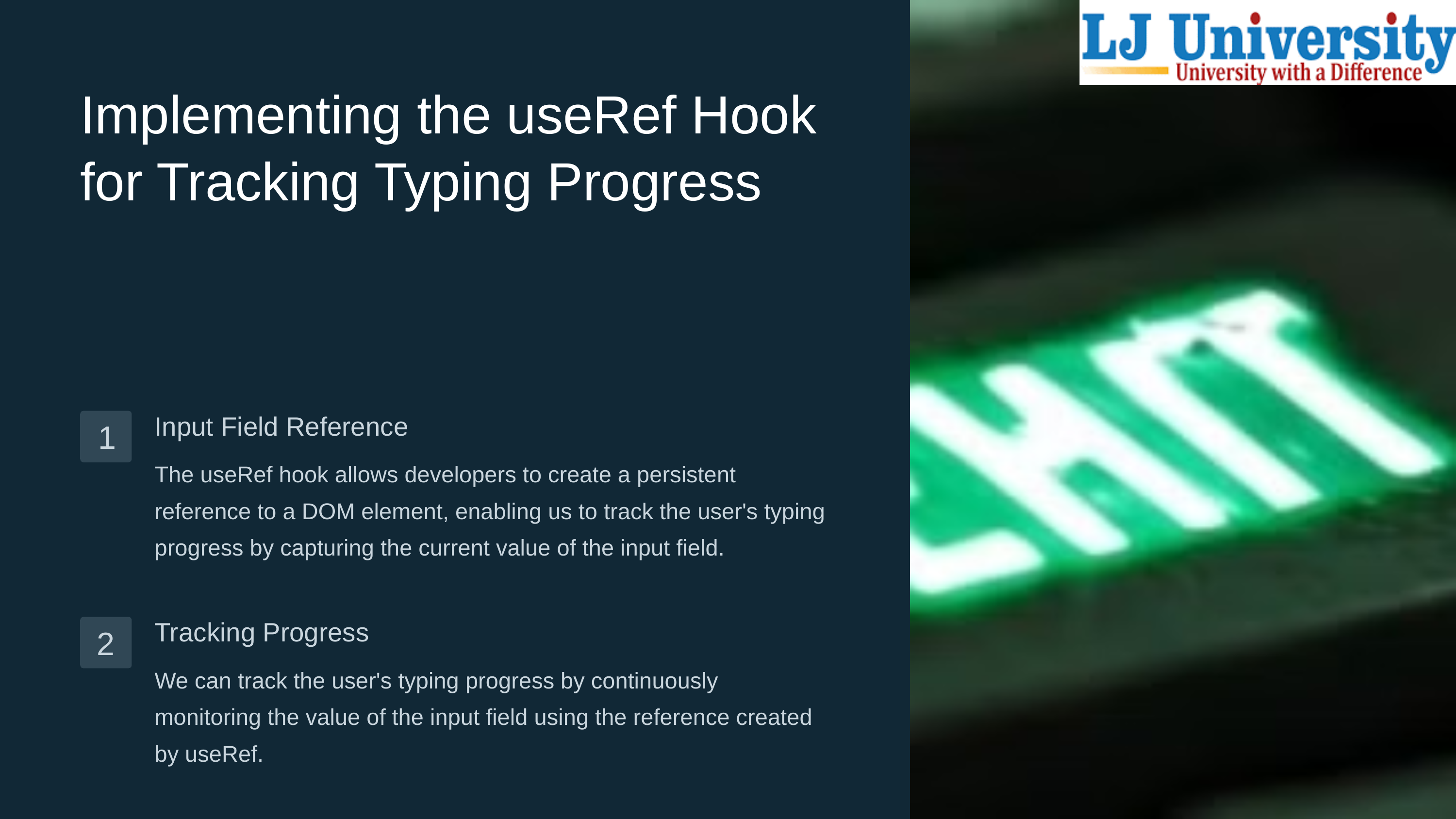

Implementing the useRef Hook for Tracking Typing Progress
Input Field Reference

1
The useRef hook allows developers to create a persistent reference to a DOM element, enabling us to track the user's typing progress by capturing the current value of the input field.
Tracking Progress

2
We can track the user's typing progress by continuously monitoring the value of the input field using the reference created by useRef.